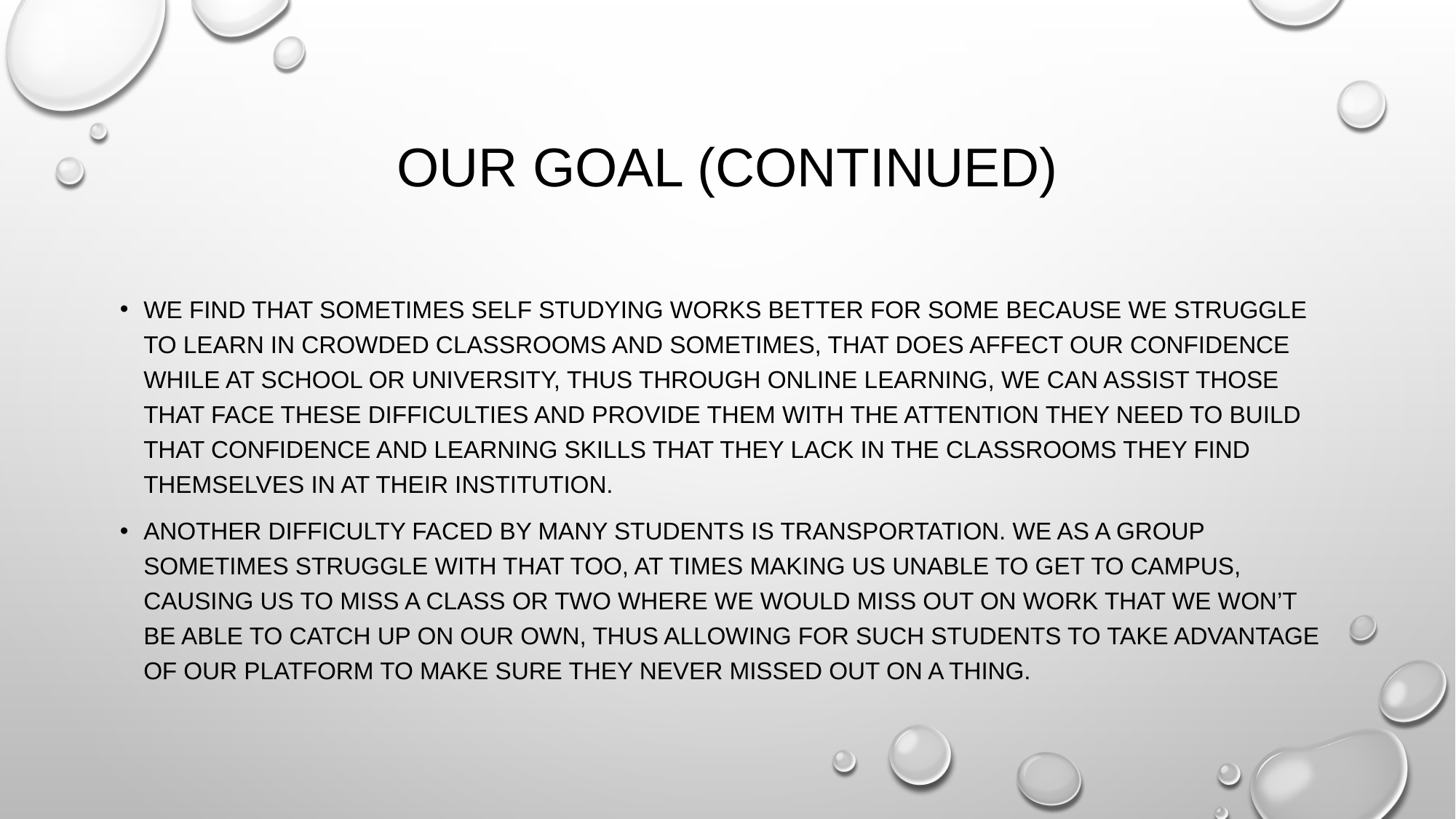

# Our goal (continued)
We find that sometimes self studying works better for some because we struggle to learn in crowded classrooms and sometimes, that does affect our confidence while at school or university, thus through online learning, we can assist those that face these difficulties and provide them with the attention they need to build that confidence and learning skills that they lack in the classrooms they find themselves in at their institution.
Another difficulty faced by many students is transportation. We as a group sometimes struggle with that too, at times making us unable to get to campus, causing us to miss a class or two where we would miss out on work that we won’t be able to catch up on our own, thus allowing for such students to take advantage of our platform to make sure they never missed out on a thing.